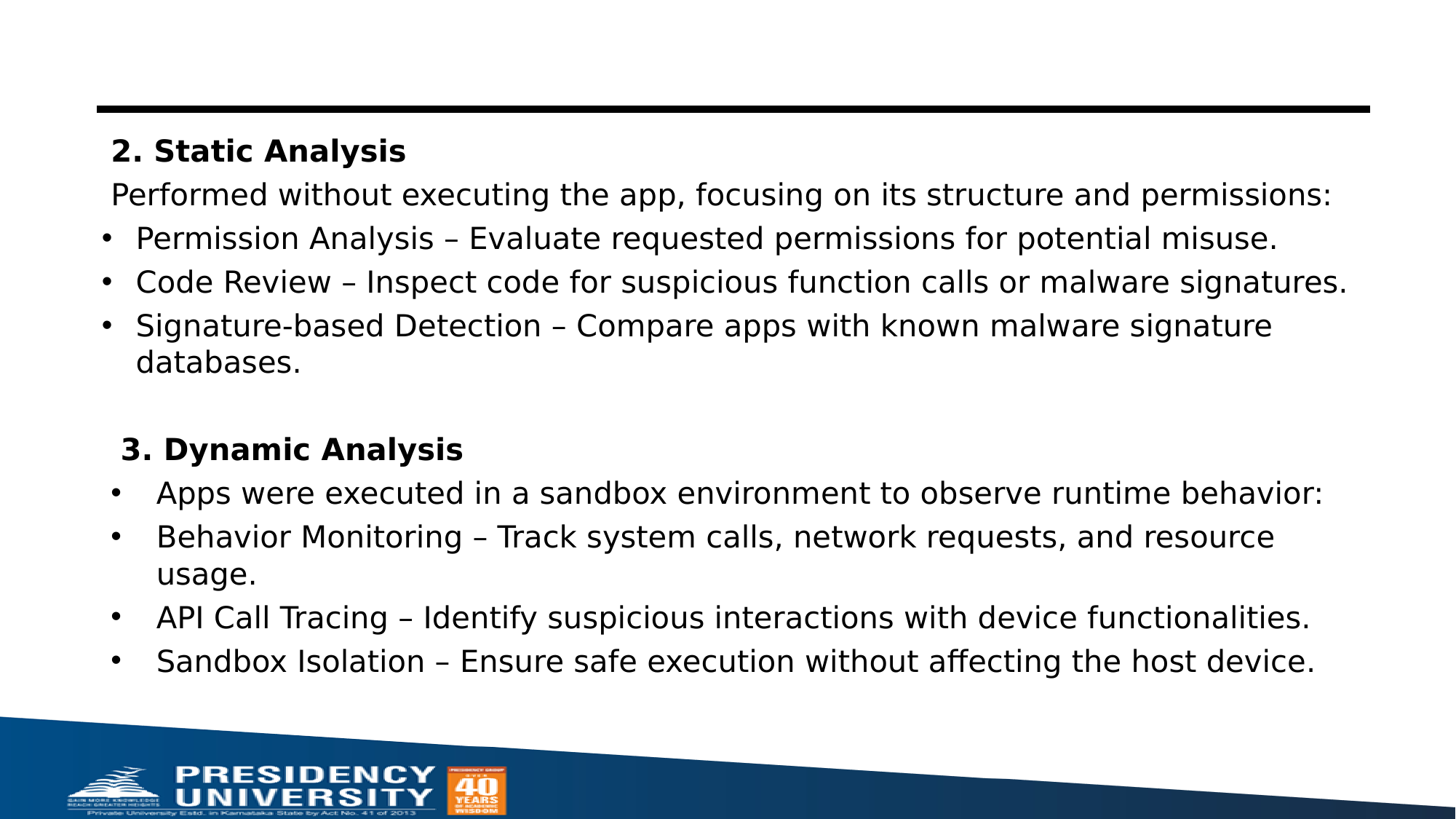

2. Static Analysis
Performed without executing the app, focusing on its structure and permissions:
Permission Analysis – Evaluate requested permissions for potential misuse.
Code Review – Inspect code for suspicious function calls or malware signatures.
Signature-based Detection – Compare apps with known malware signature databases.

 3. Dynamic Analysis
Apps were executed in a sandbox environment to observe runtime behavior:
Behavior Monitoring – Track system calls, network requests, and resource usage.
API Call Tracing – Identify suspicious interactions with device functionalities.
Sandbox Isolation – Ensure safe execution without affecting the host device.